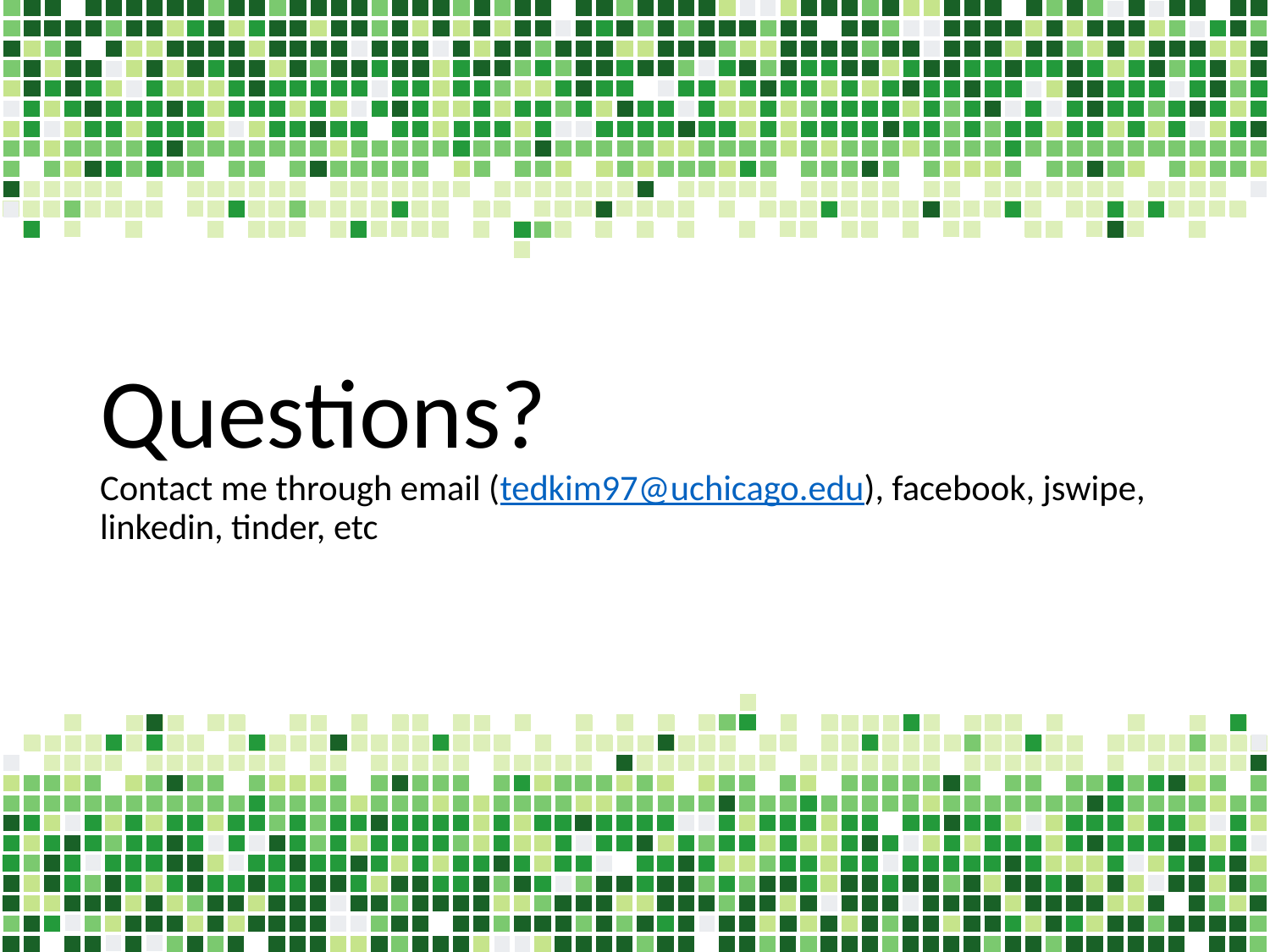

# Questions? Contact me through email (tedkim97@uchicago.edu), facebook, jswipe, linkedin, tinder, etc